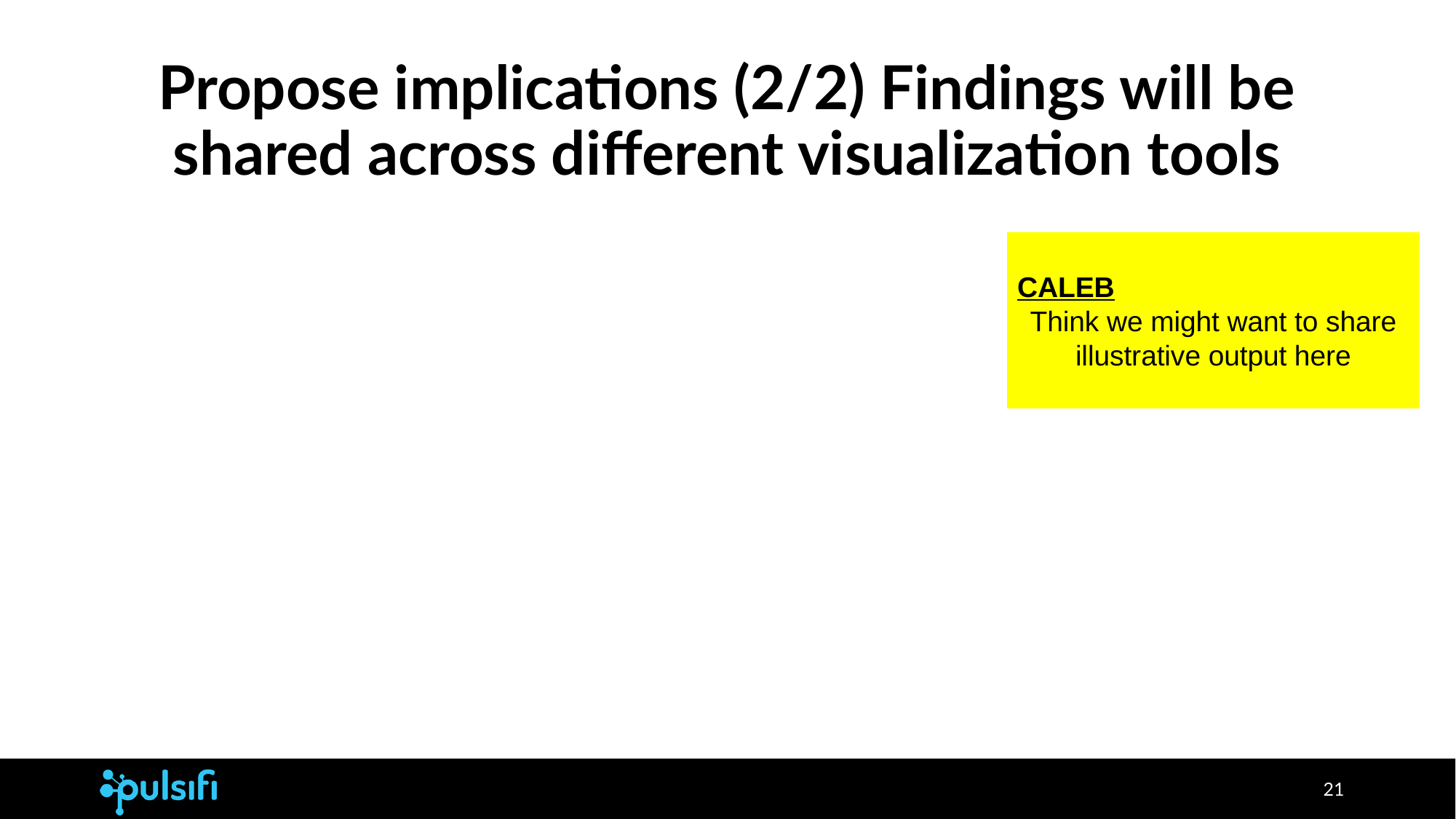

# Propose implications (2/2) Findings will be shared across different visualization tools

CALEB
Think we might want to share illustrative output here
21